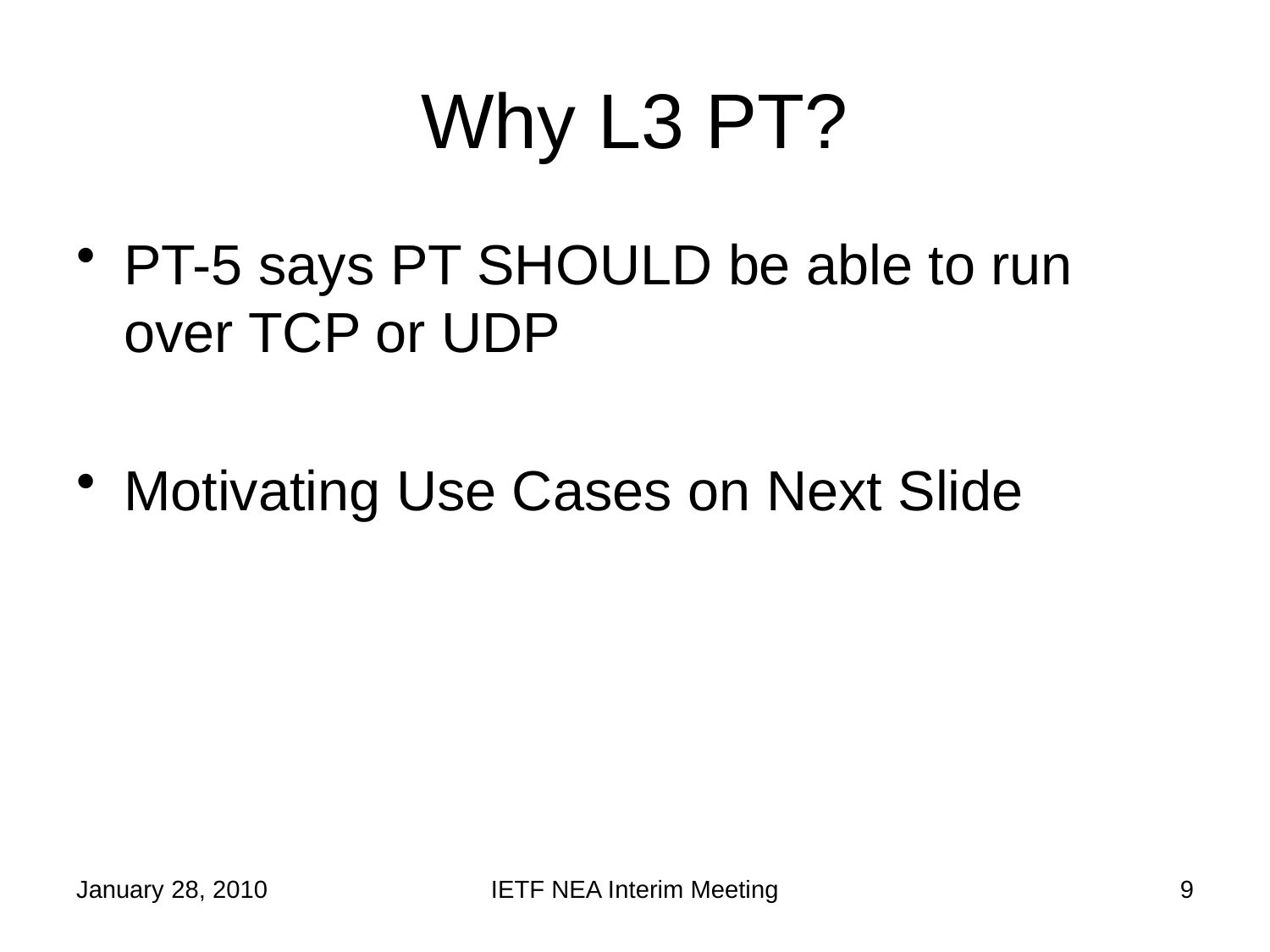

# Why L3 PT?
PT-5 says PT SHOULD be able to run over TCP or UDP

Motivating Use Cases on Next Slide
January 28, 2010
IETF NEA Interim Meeting
9